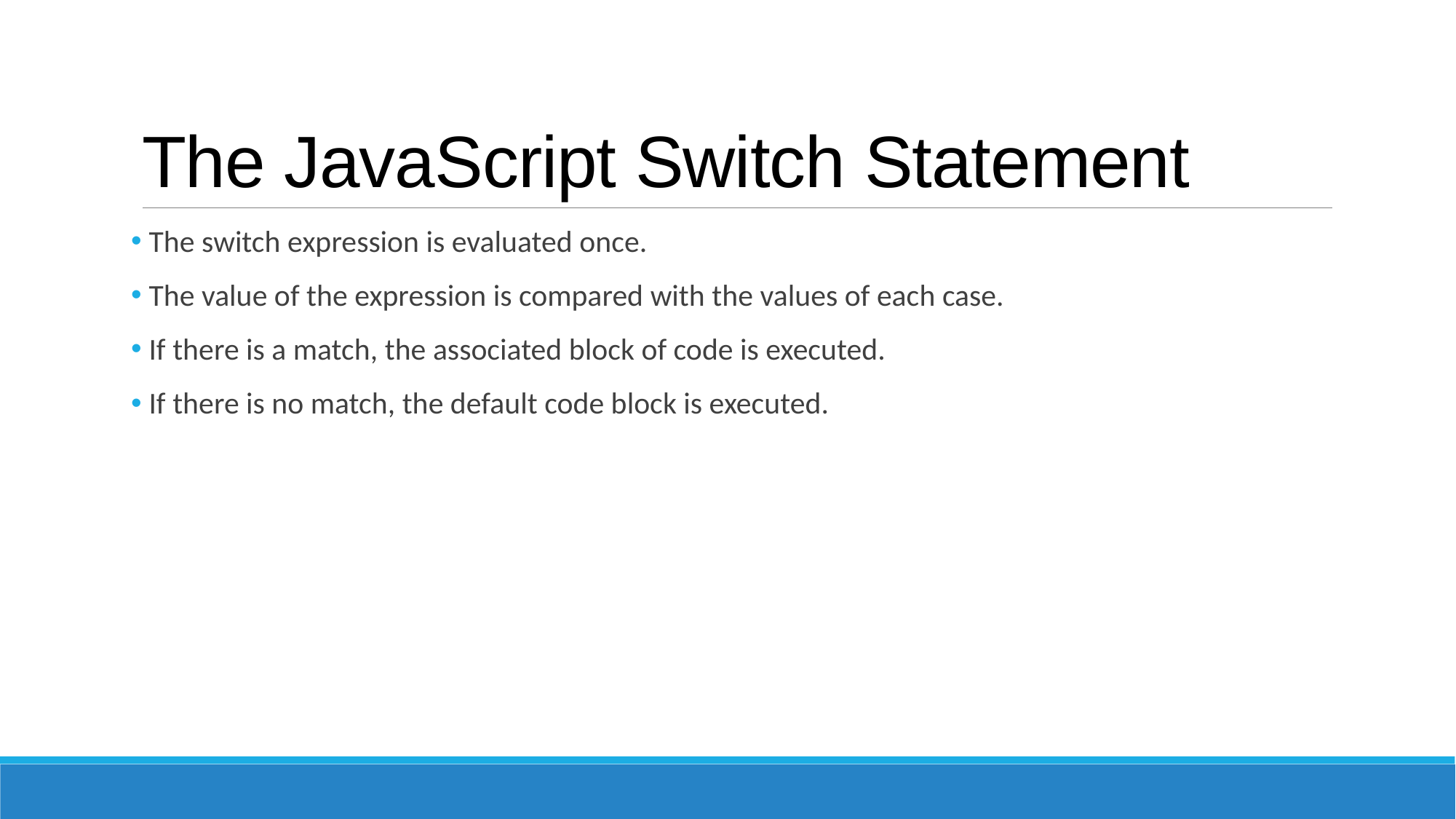

# The JavaScript Switch Statement
 The switch expression is evaluated once.
 The value of the expression is compared with the values of each case.
 If there is a match, the associated block of code is executed.
 If there is no match, the default code block is executed.